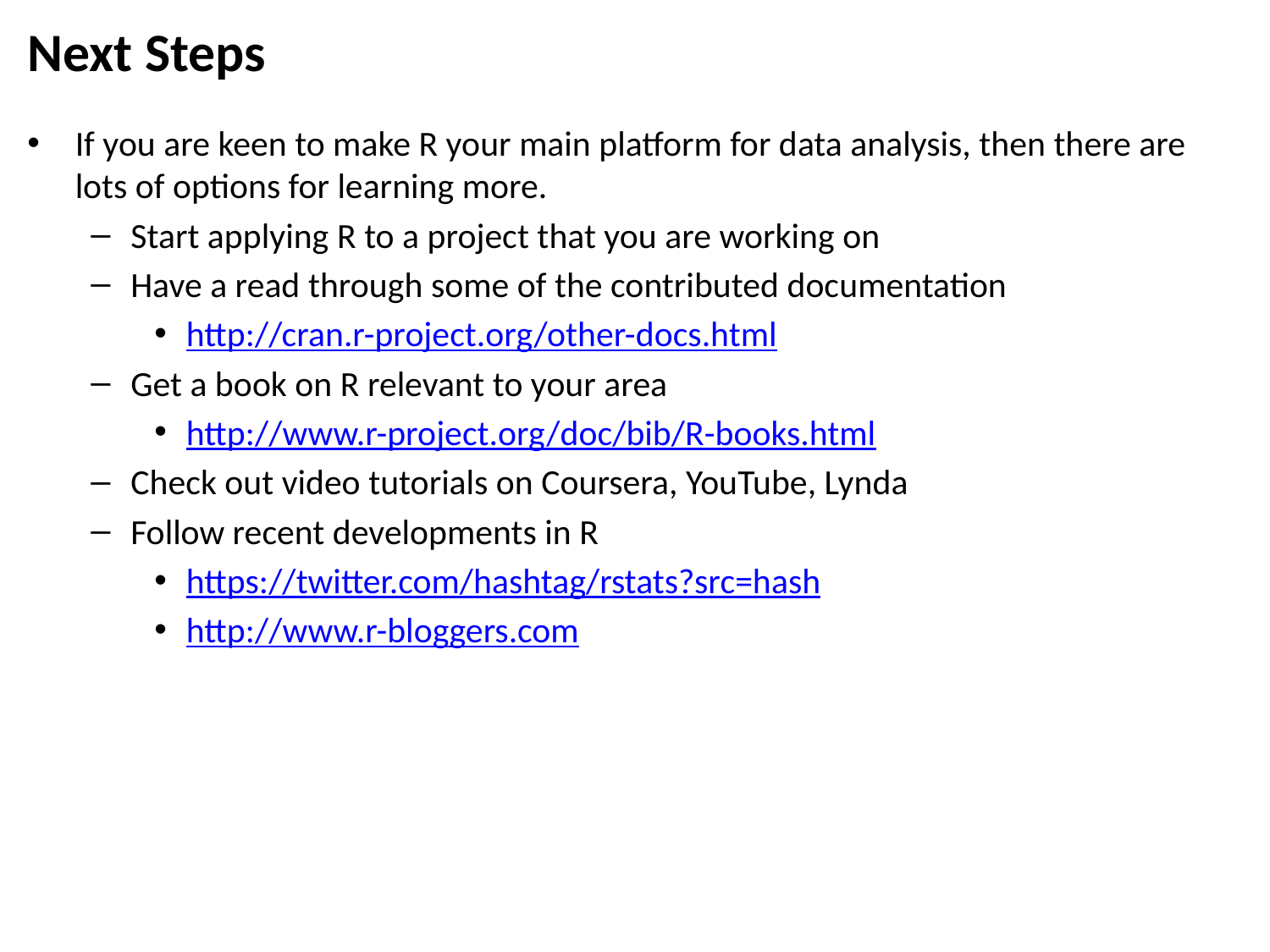

# Next Steps
If you are keen to make R your main platform for data analysis, then there are lots of options for learning more.
Start applying R to a project that you are working on
Have a read through some of the contributed documentation
http://cran.r-project.org/other-docs.html
Get a book on R relevant to your area
http://www.r-project.org/doc/bib/R-books.html
Check out video tutorials on Coursera, YouTube, Lynda
Follow recent developments in R
https://twitter.com/hashtag/rstats?src=hash
http://www.r-bloggers.com